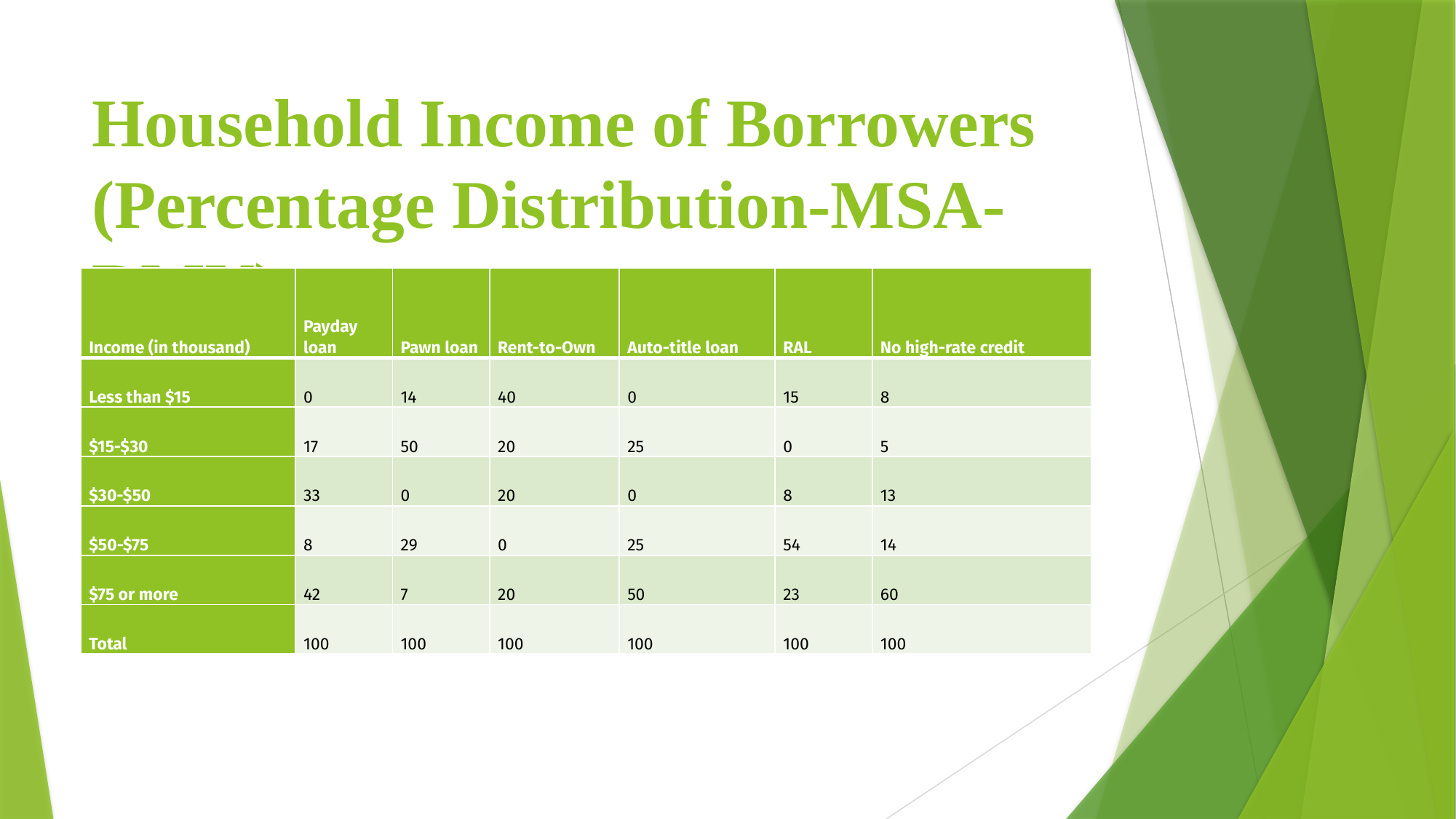

# Household Income of Borrowers (Percentage Distribution-MSA-DMV)
| Income (in thousand) | Payday loan | Pawn loan | Rent-to-Own | Auto-title loan | RAL | No high-rate credit |
| --- | --- | --- | --- | --- | --- | --- |
| Less than $15 | 0 | 14 | 40 | 0 | 15 | 8 |
| $15-$30 | 17 | 50 | 20 | 25 | 0 | 5 |
| $30-$50 | 33 | 0 | 20 | 0 | 8 | 13 |
| $50-$75 | 8 | 29 | 0 | 25 | 54 | 14 |
| $75 or more | 42 | 7 | 20 | 50 | 23 | 60 |
| Total | 100 | 100 | 100 | 100 | 100 | 100 |